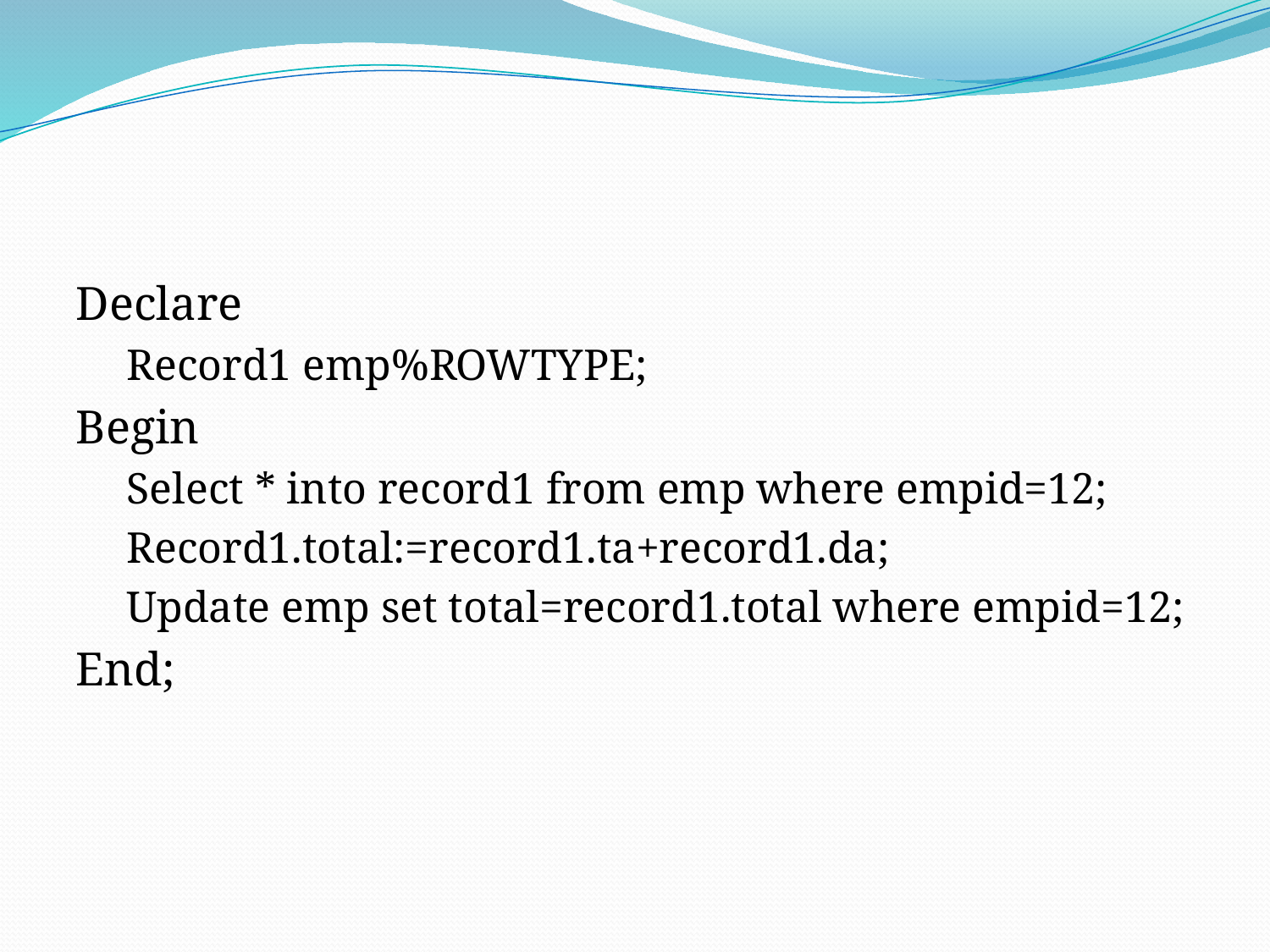

#
Declare
Record1 emp%ROWTYPE;
Begin
Select * into record1 from emp where empid=12;
Record1.total:=record1.ta+record1.da;
Update emp set total=record1.total where empid=12;
End;